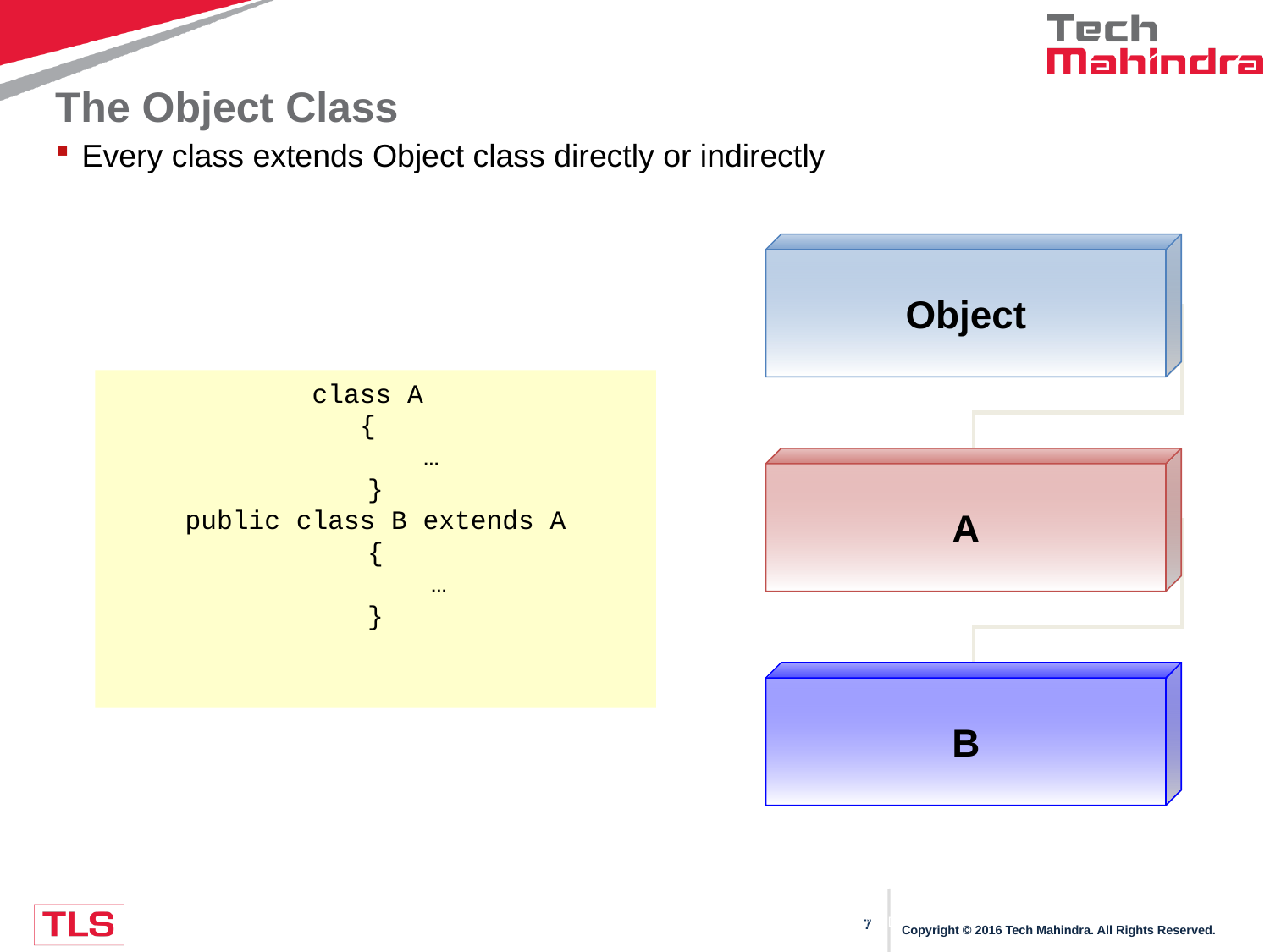

# The Object Class
Every class extends Object class directly or indirectly

Object
A
B
class A
{
	…
}
public class B extends A
{
	…
}

CONFIDENTIAL© Copyright 2008 Tech Mahindra Limited
11/7/2016
7
Copyright © 2016 Tech Mahindra. All Rights Reserved.